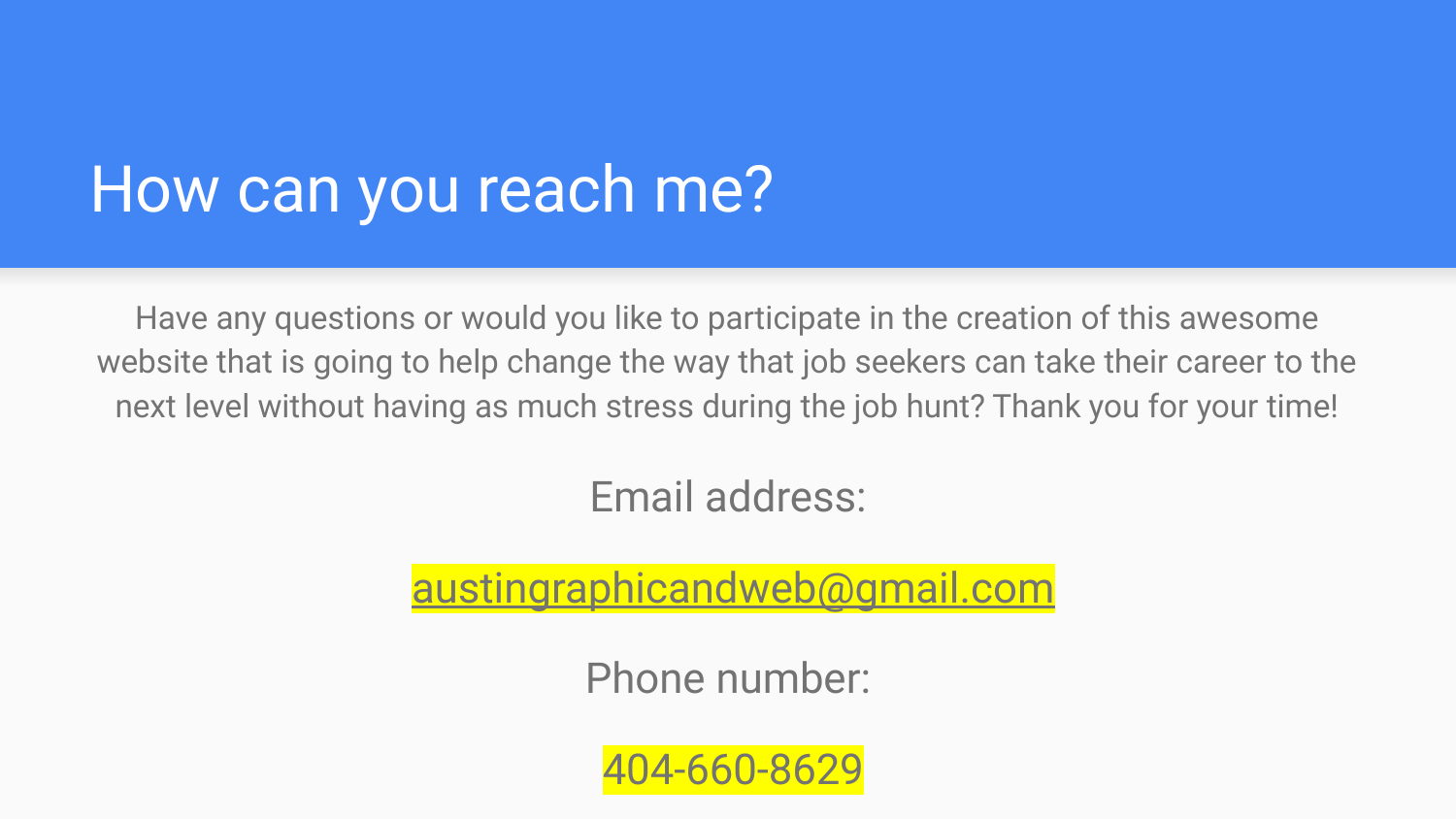

# How can you reach me?
Have any questions or would you like to participate in the creation of this awesome website that is going to help change the way that job seekers can take their career to the next level without having as much stress during the job hunt? Thank you for your time!
Email address:
 austingraphicandweb@gmail.com
Phone number:
 404-660-8629